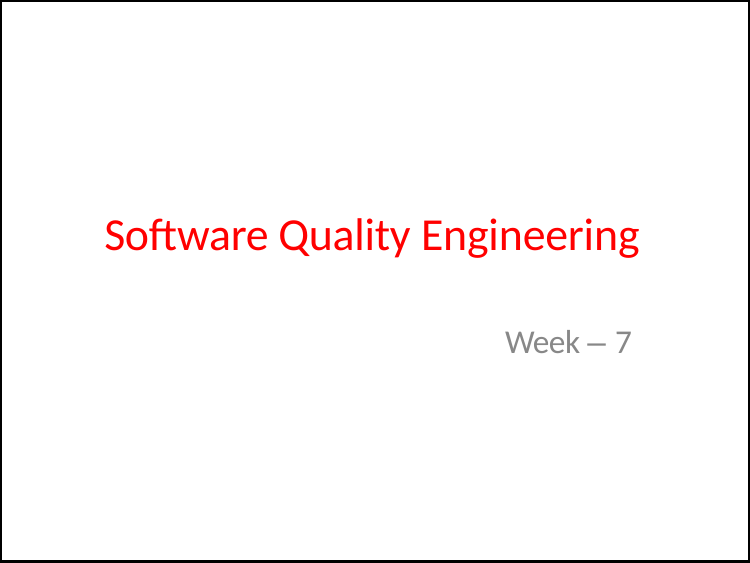

# Software Quality Engineering
Week – 7